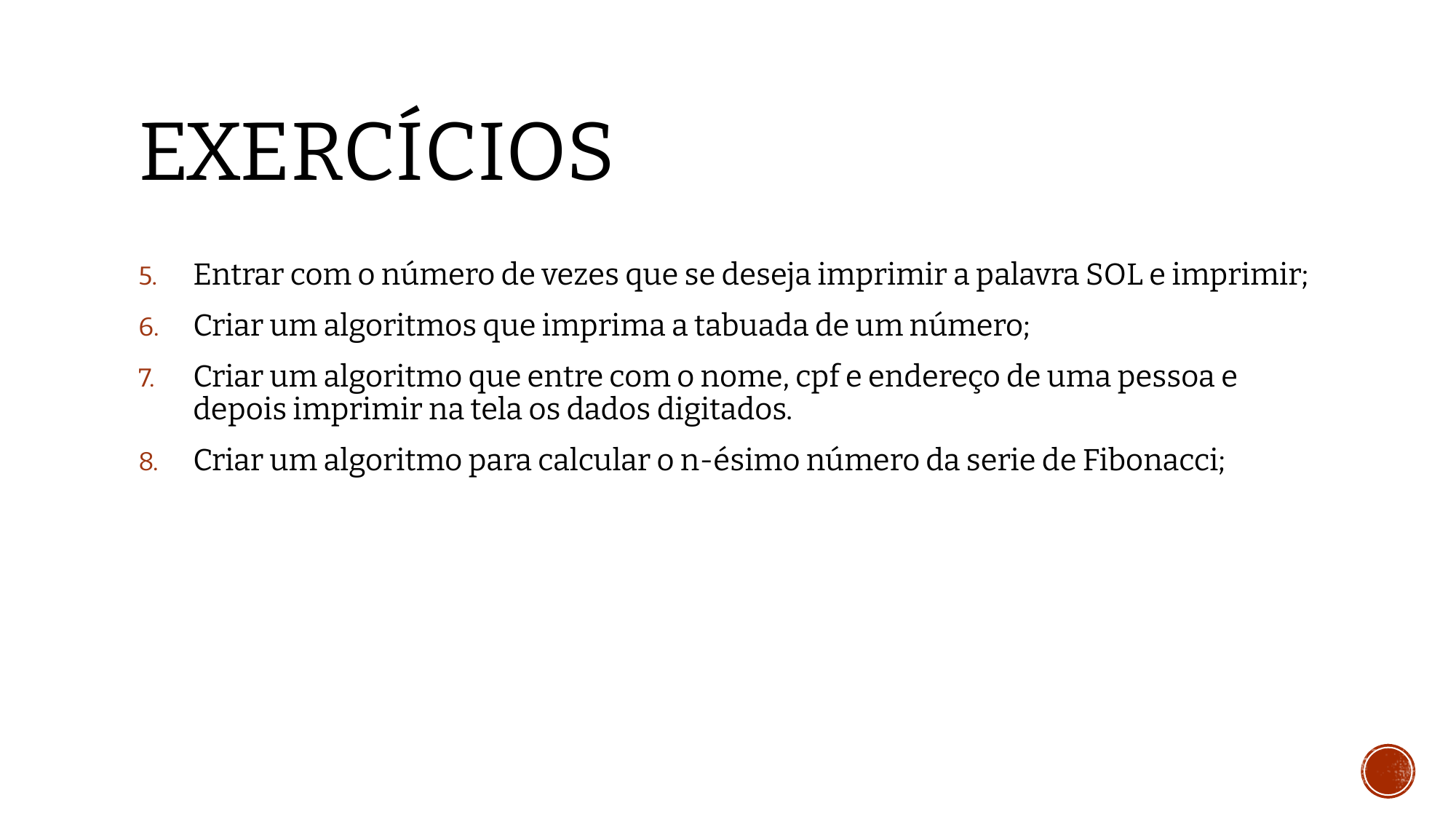

# Exercícios
Entrar com o número de vezes que se deseja imprimir a palavra SOL e imprimir;
Criar um algoritmos que imprima a tabuada de um número;
Criar um algoritmo que entre com o nome, cpf e endereço de uma pessoa e depois imprimir na tela os dados digitados.
Criar um algoritmo para calcular o n-ésimo número da serie de Fibonacci;